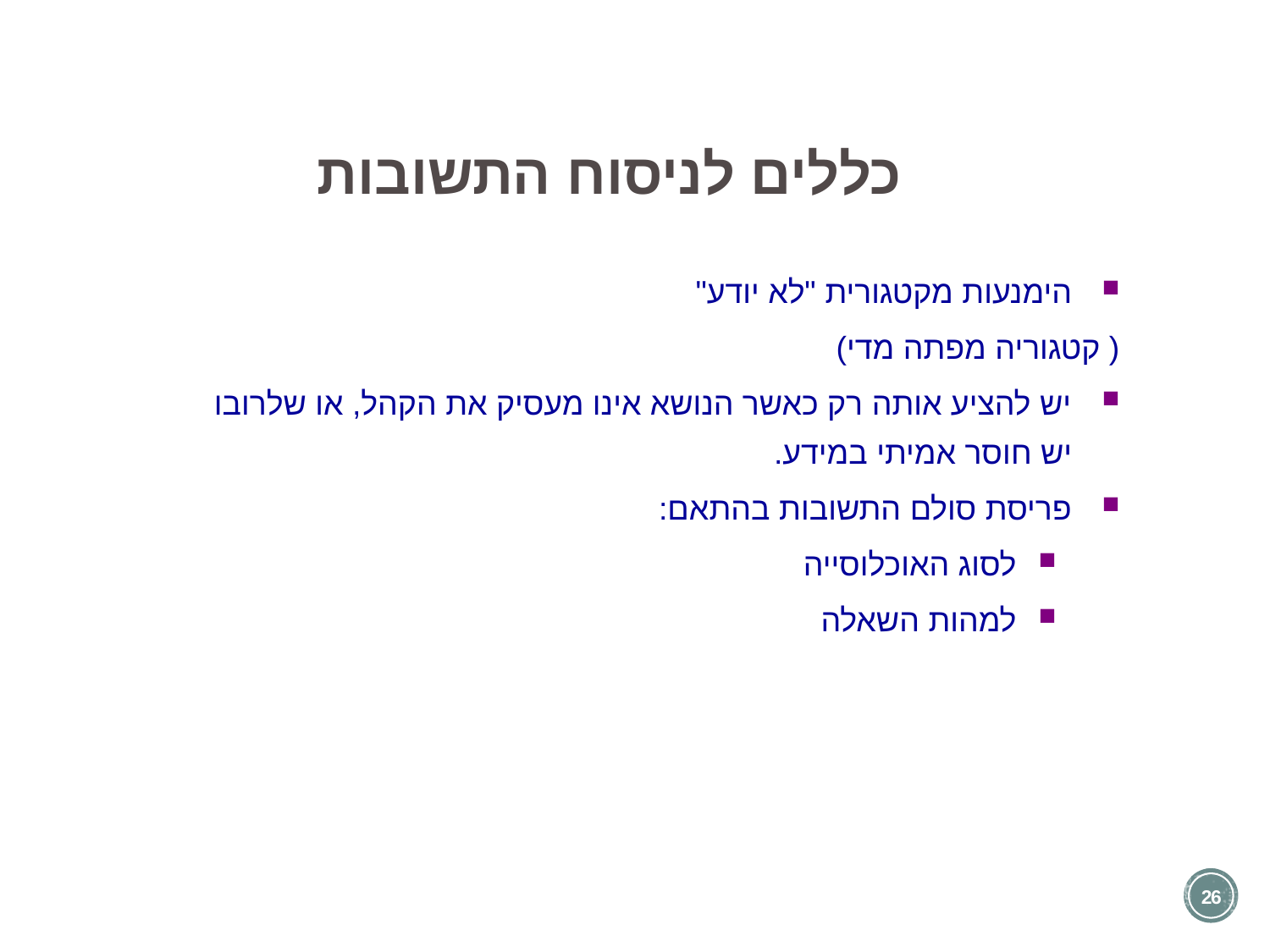

כללים לניסוח התשובות
הימנעות מקטגורית "לא יודע"
	( קטגוריה מפתה מדי)
יש להציע אותה רק כאשר הנושא אינו מעסיק את הקהל, או שלרובו יש חוסר אמיתי במידע.
פריסת סולם התשובות בהתאם:
לסוג האוכלוסייה
למהות השאלה

26